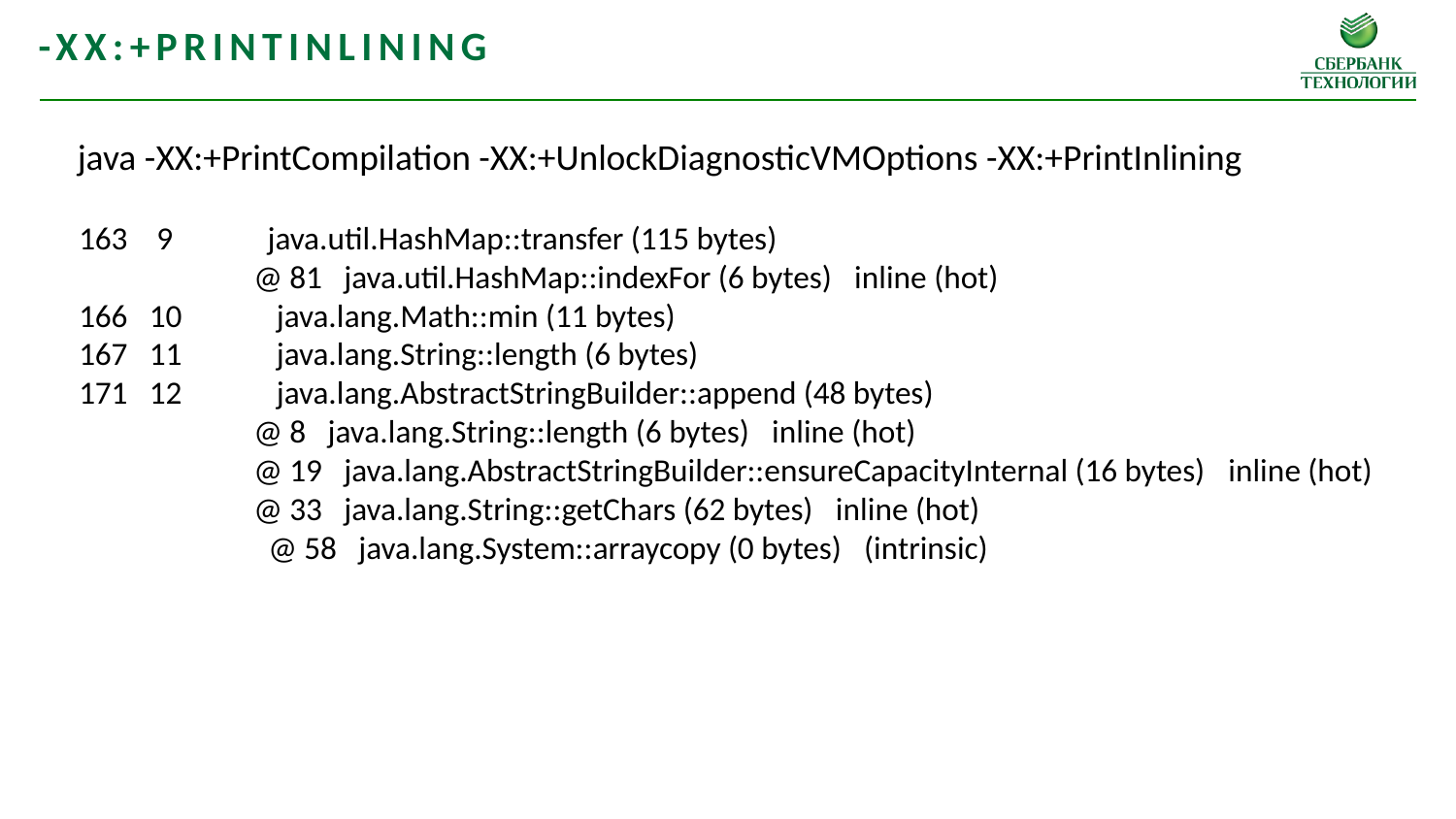

-XX:+PrintInlining
   java -XX:+PrintCompilation -XX:+UnlockDiagnosticVMOptions -XX:+PrintInlining

    163    9             java.util.HashMap::transfer (115 bytes)
                            @ 81   java.util.HashMap::indexFor (6 bytes)   inline (hot)
    166   10             java.lang.Math::min (11 bytes)
    167   11             java.lang.String::length (6 bytes)
    171   12             java.lang.AbstractStringBuilder::append (48 bytes)
                            @ 8   java.lang.String::length (6 bytes)   inline (hot)
                            @ 19   java.lang.AbstractStringBuilder::ensureCapacityInternal (16 bytes)   inline (hot)
                            @ 33   java.lang.String::getChars (62 bytes)   inline (hot)
                              @ 58   java.lang.System::arraycopy (0 bytes)   (intrinsic)